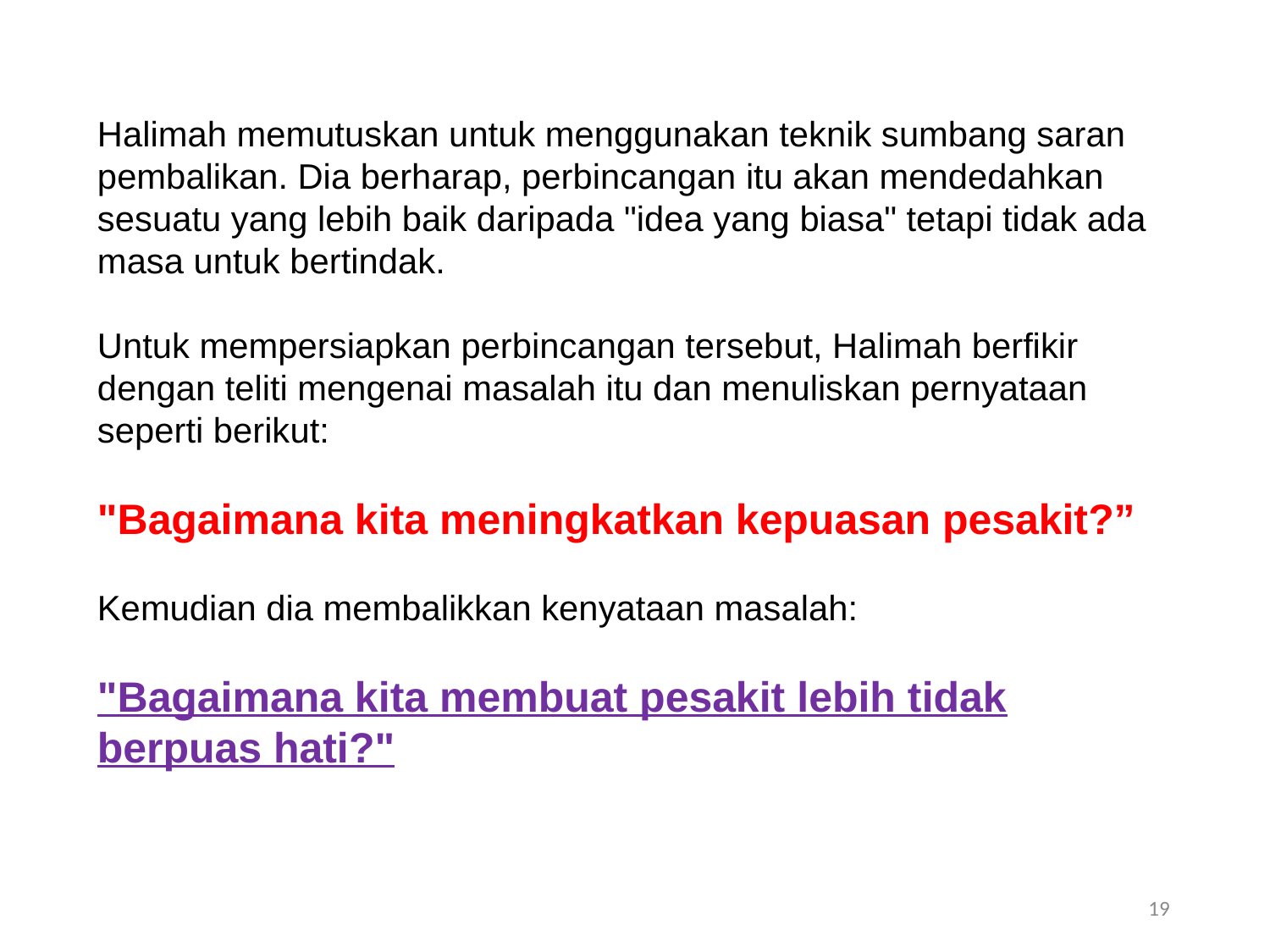

Halimah memutuskan untuk menggunakan teknik sumbang saran pembalikan. Dia berharap, perbincangan itu akan mendedahkan sesuatu yang lebih baik daripada "idea yang biasa" tetapi tidak ada masa untuk bertindak.

Untuk mempersiapkan perbincangan tersebut, Halimah berfikir dengan teliti mengenai masalah itu dan menuliskan pernyataan seperti berikut:

"Bagaimana kita meningkatkan kepuasan pesakit?”

Kemudian dia membalikkan kenyataan masalah:

"Bagaimana kita membuat pesakit lebih tidak berpuas hati?"

19